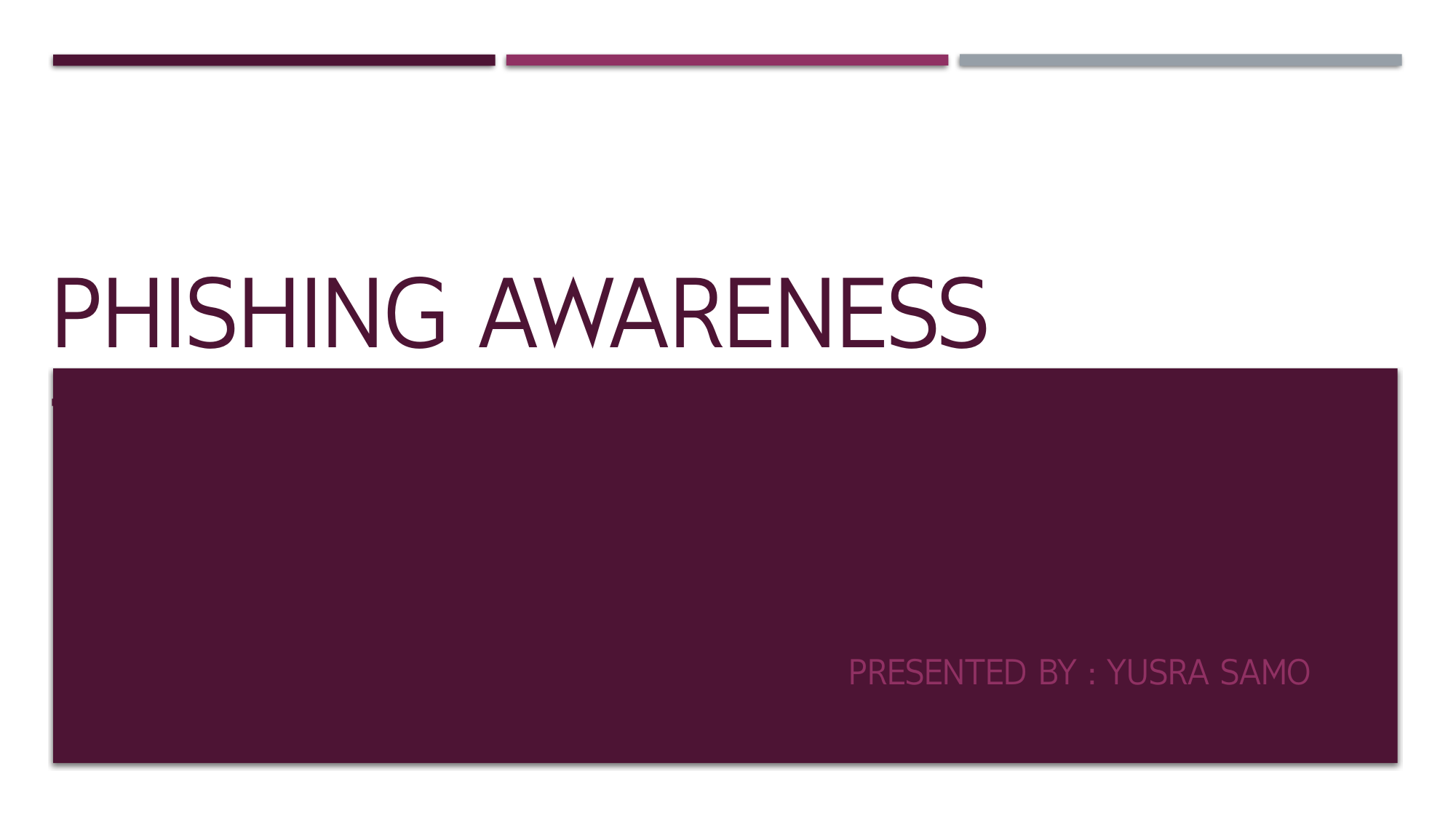

# Phishing Awareness Training
Presented BY : YUSRA SAMO